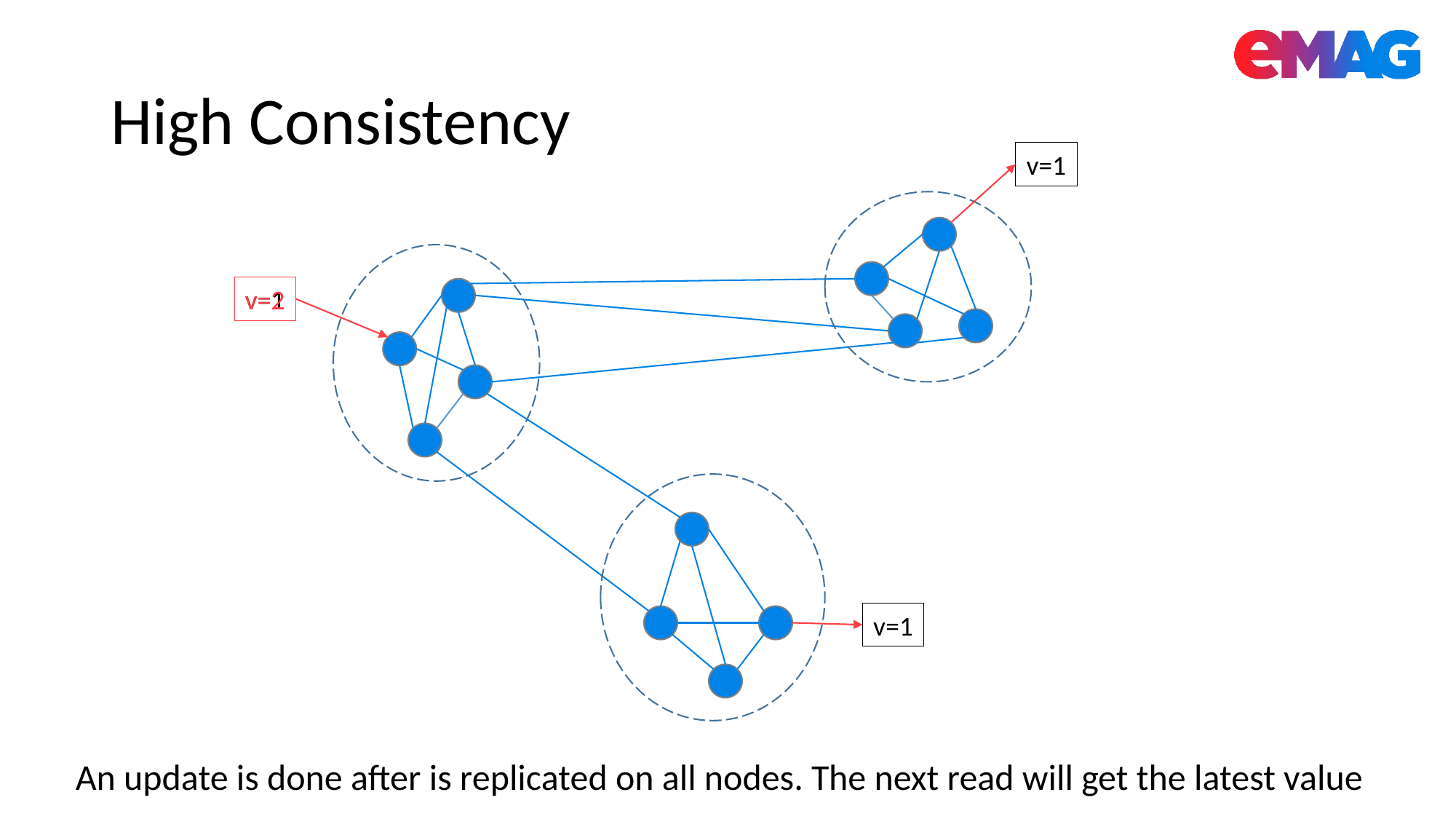

# High Consistency
v=1

v=1
v=2

v=1

An update is done after is replicated on all nodes. The next read will get the latest value